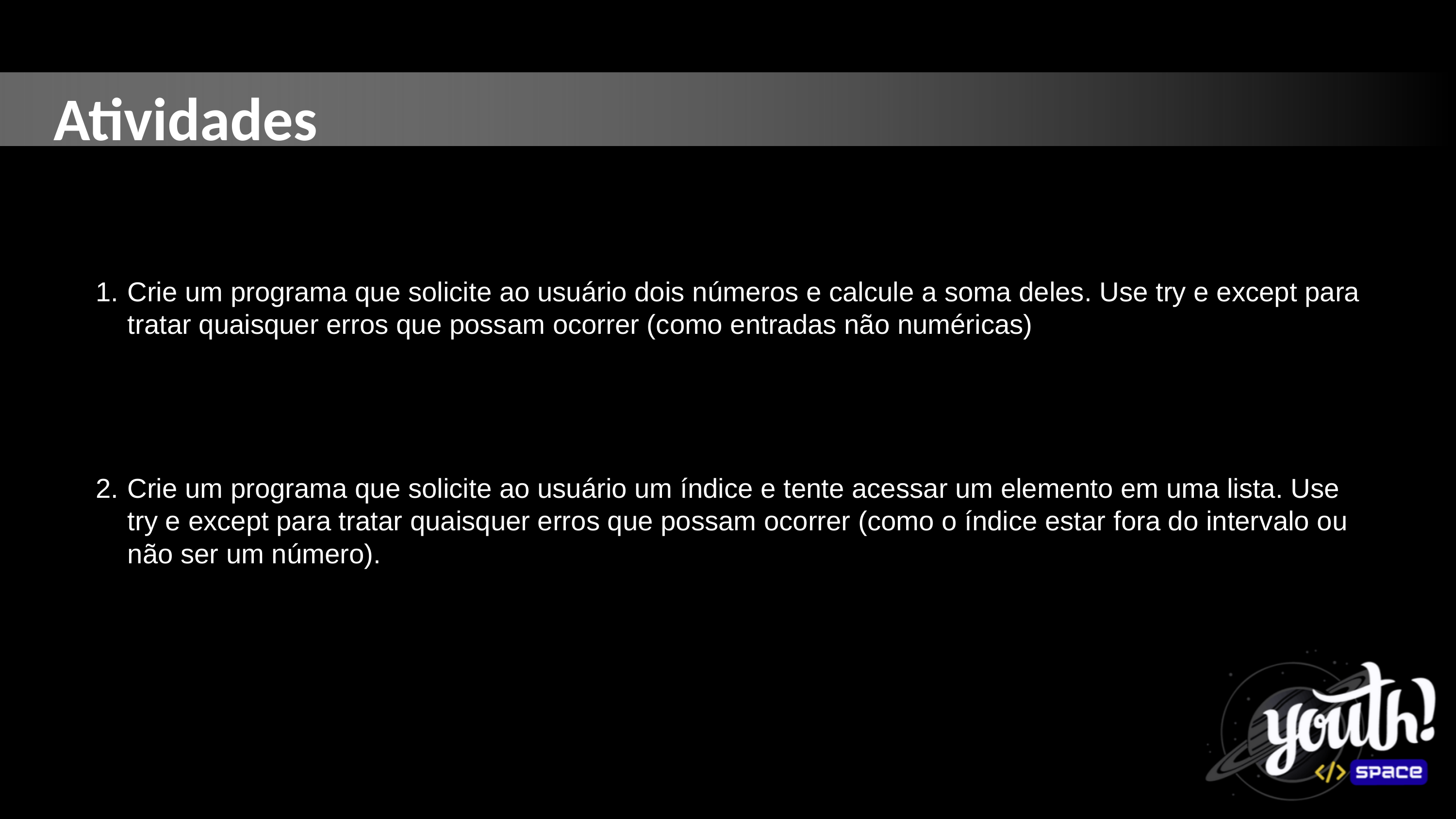

Atividades

Crie um programa que solicite ao usuário dois números e calcule a soma deles. Use try e except para tratar quaisquer erros que possam ocorrer (como entradas não numéricas)

Crie um programa que solicite ao usuário um índice e tente acessar um elemento em uma lista. Use try e except para tratar quaisquer erros que possam ocorrer (como o índice estar fora do intervalo ou não ser um número).